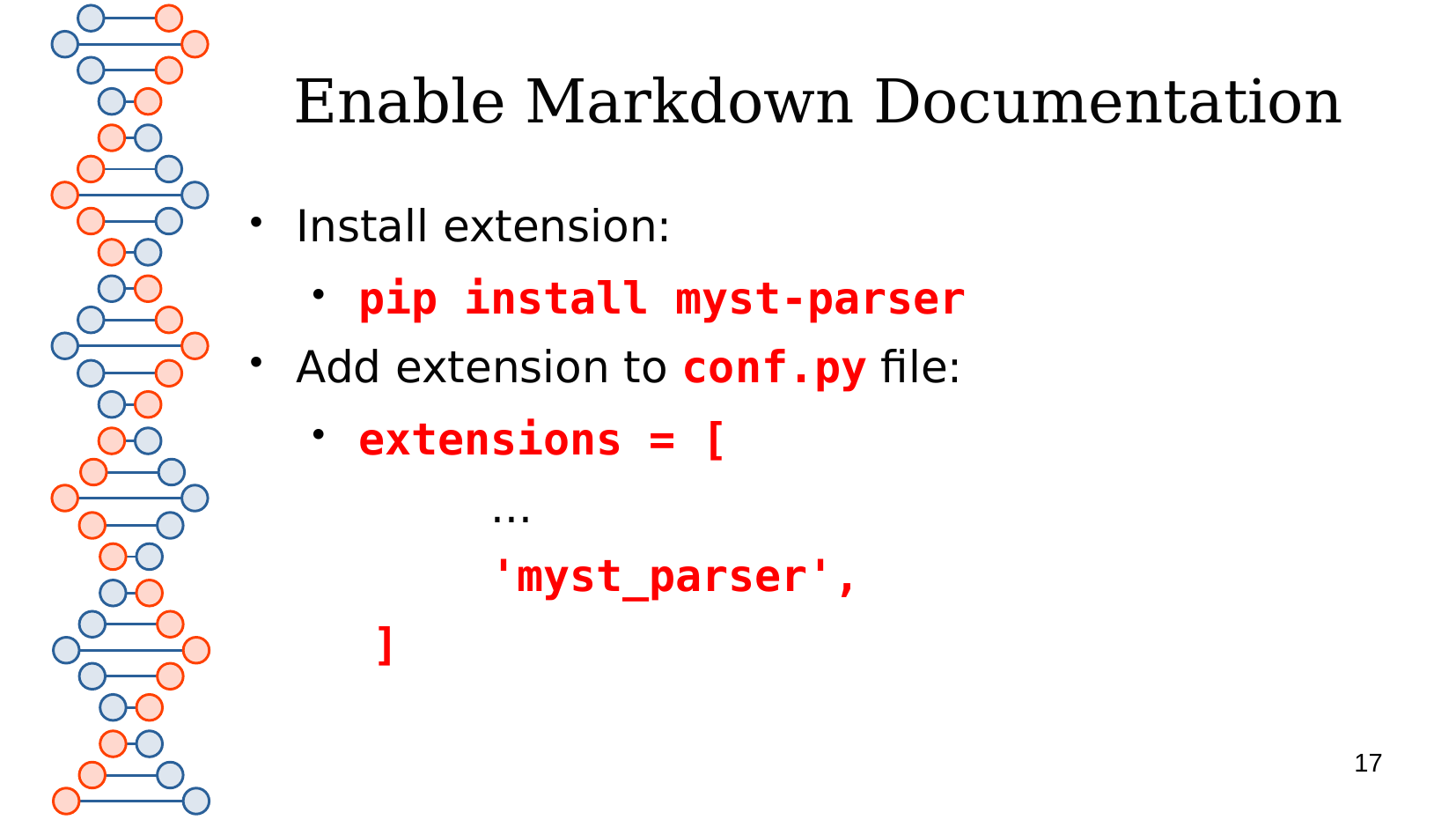

# Enable Markdown Documentation
Install extension:
pip install myst-parser
Add extension to conf.py file:
extensions = [
     ...
     'myst_parser',
 ]
17